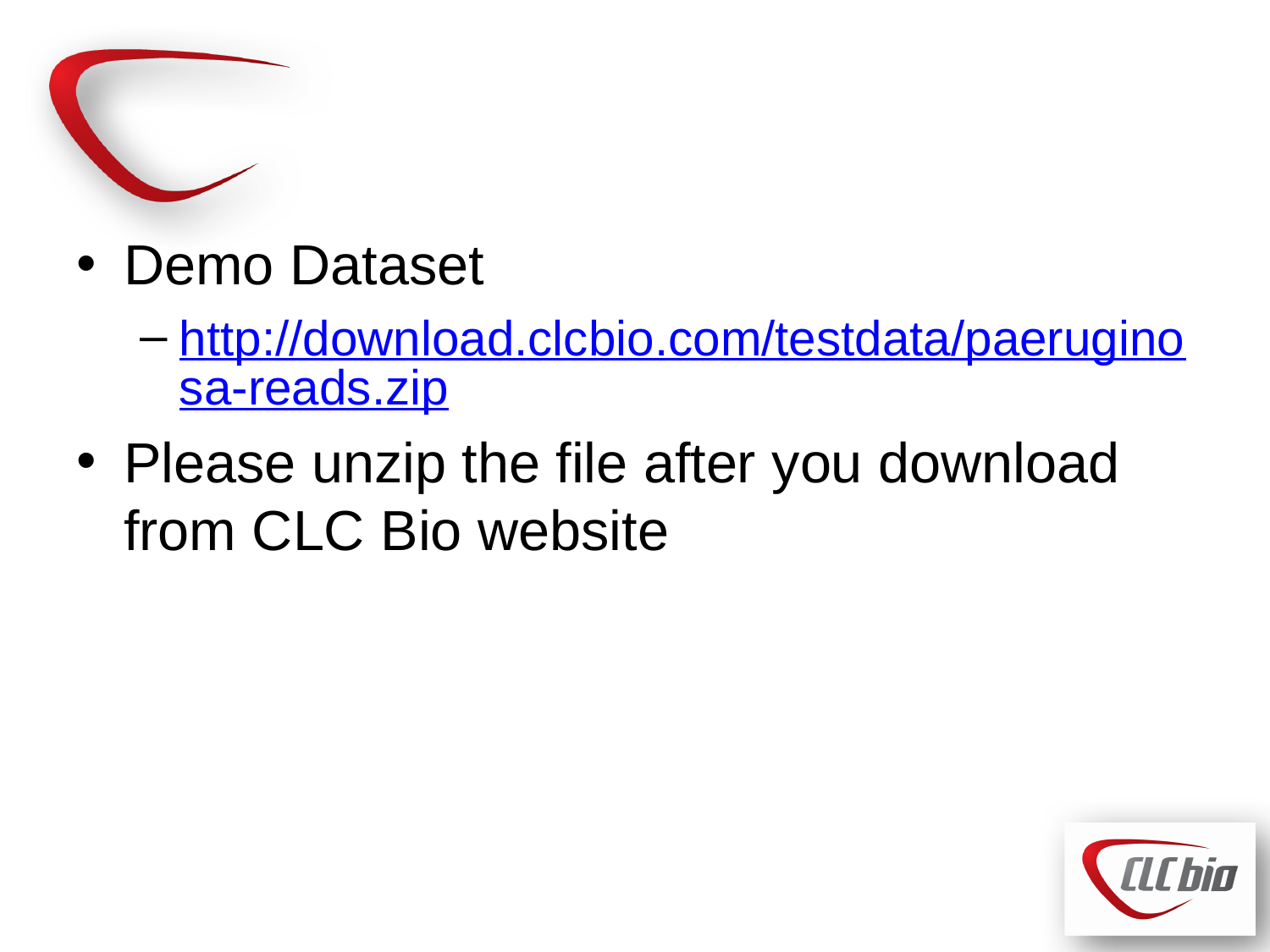

#
Demo Dataset
http://download.clcbio.com/testdata/paeruginosa-reads.zip
Please unzip the file after you download from CLC Bio website